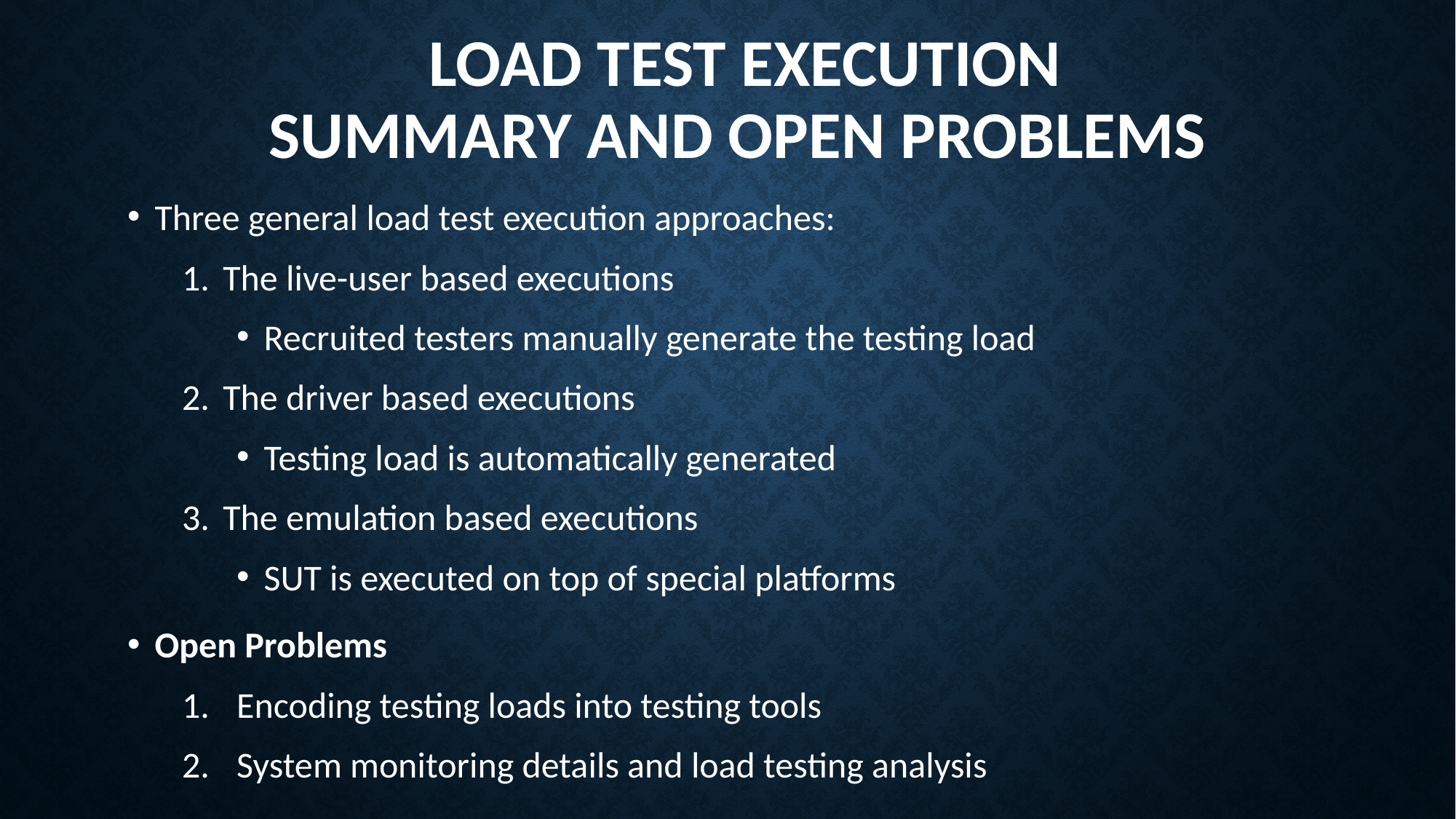

# Load Test Execution SUMMARY and OPEn PRoblems
Three general load test execution approaches:
The live-user based executions
Recruited testers manually generate the testing load
The driver based executions
Testing load is automatically generated
The emulation based executions
SUT is executed on top of special platforms
Open Problems
Encoding testing loads into testing tools
System monitoring details and load testing analysis